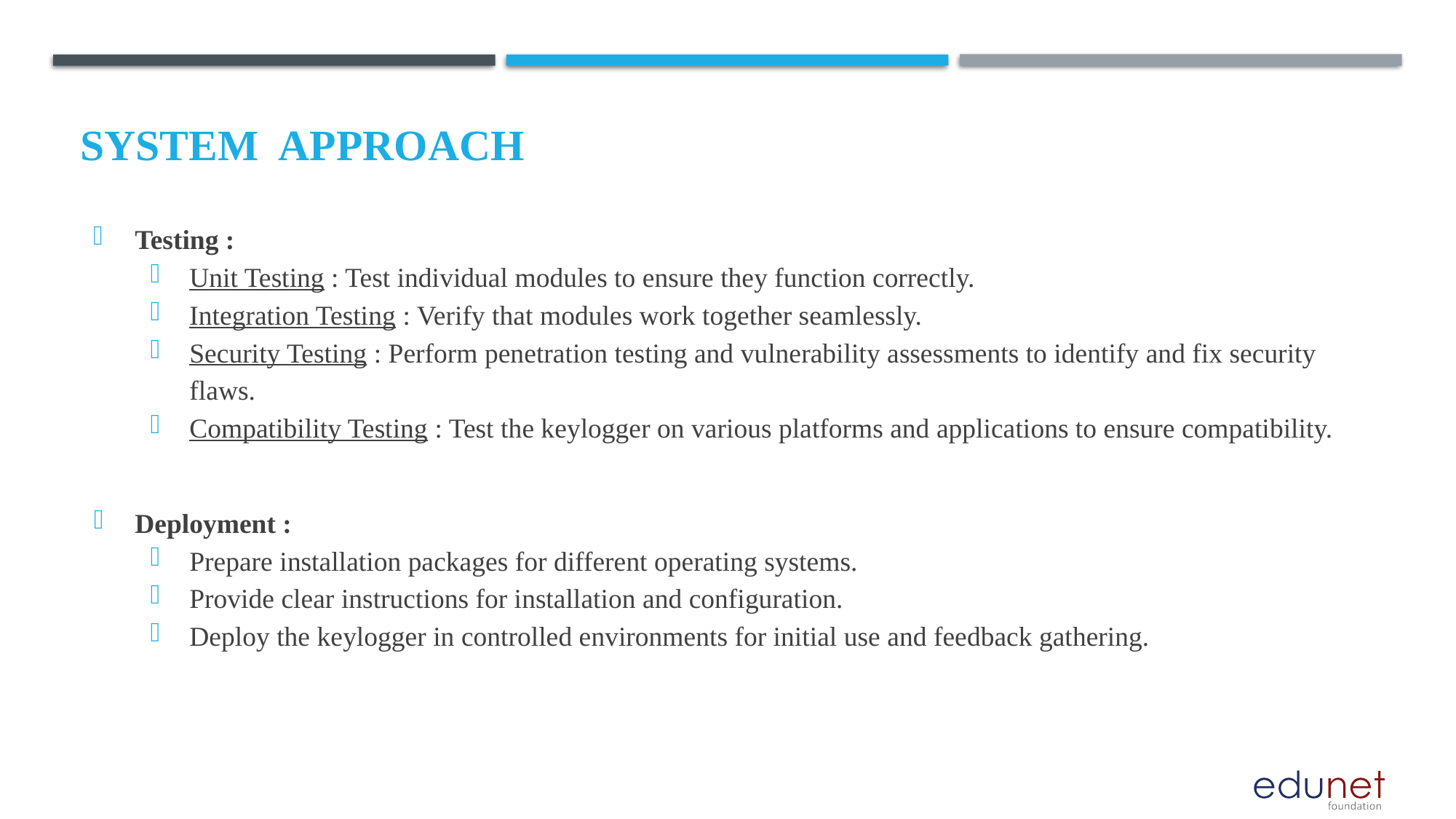

# System  Approach
Testing :
Unit Testing : Test individual modules to ensure they function correctly.
Integration Testing : Verify that modules work together seamlessly.
Security Testing : Perform penetration testing and vulnerability assessments to identify and fix security flaws.
Compatibility Testing : Test the keylogger on various platforms and applications to ensure compatibility.

Deployment :
Prepare installation packages for different operating systems.
Provide clear instructions for installation and configuration.
Deploy the keylogger in controlled environments for initial use and feedback gathering.